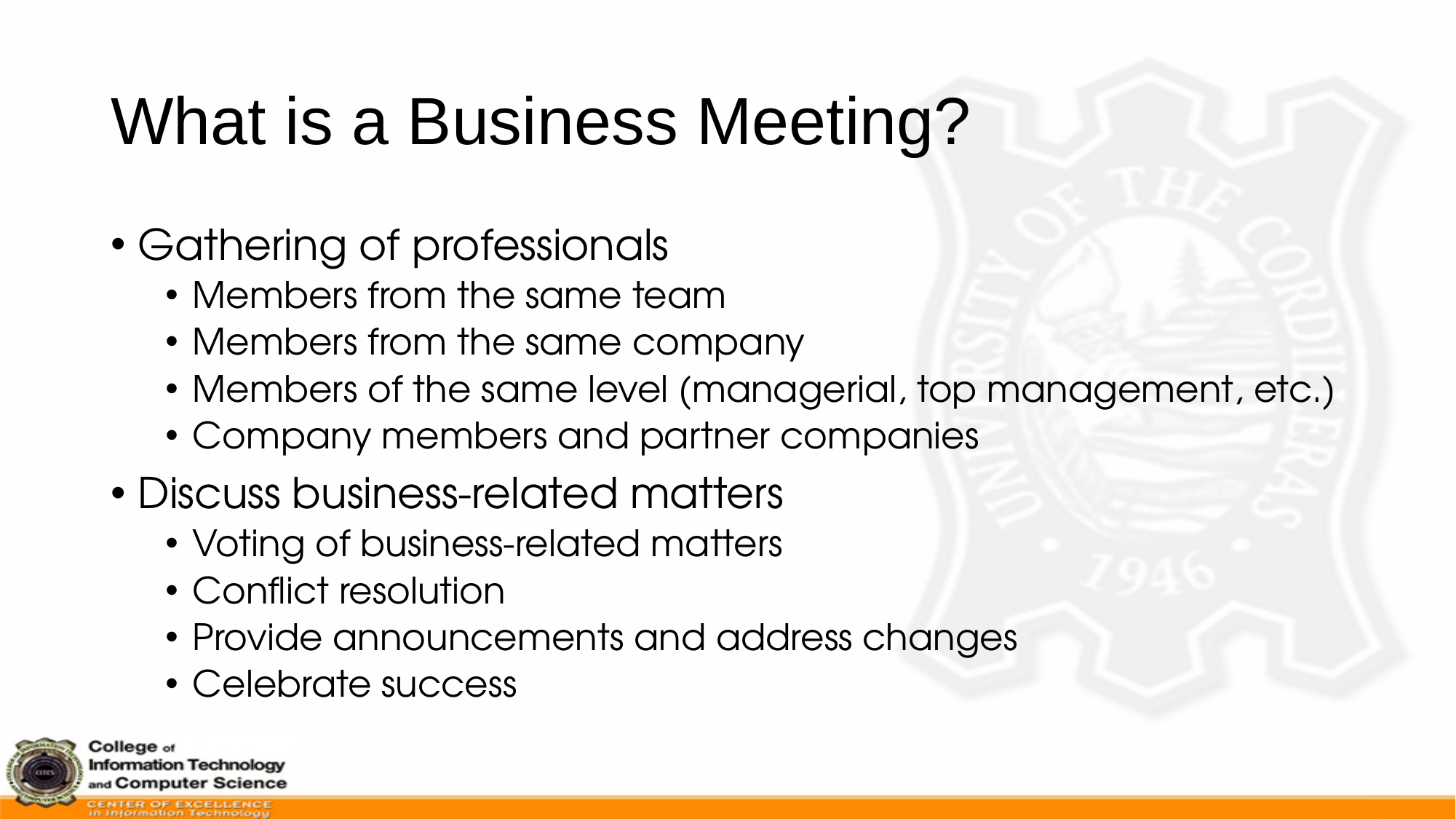

# What is a Business Meeting?
Gathering of professionals
Members from the same team
Members from the same company
Members of the same level (managerial, top management, etc.)
Company members and partner companies
Discuss business-related matters
Voting of business-related matters
Conflict resolution
Provide announcements and address changes
Celebrate success